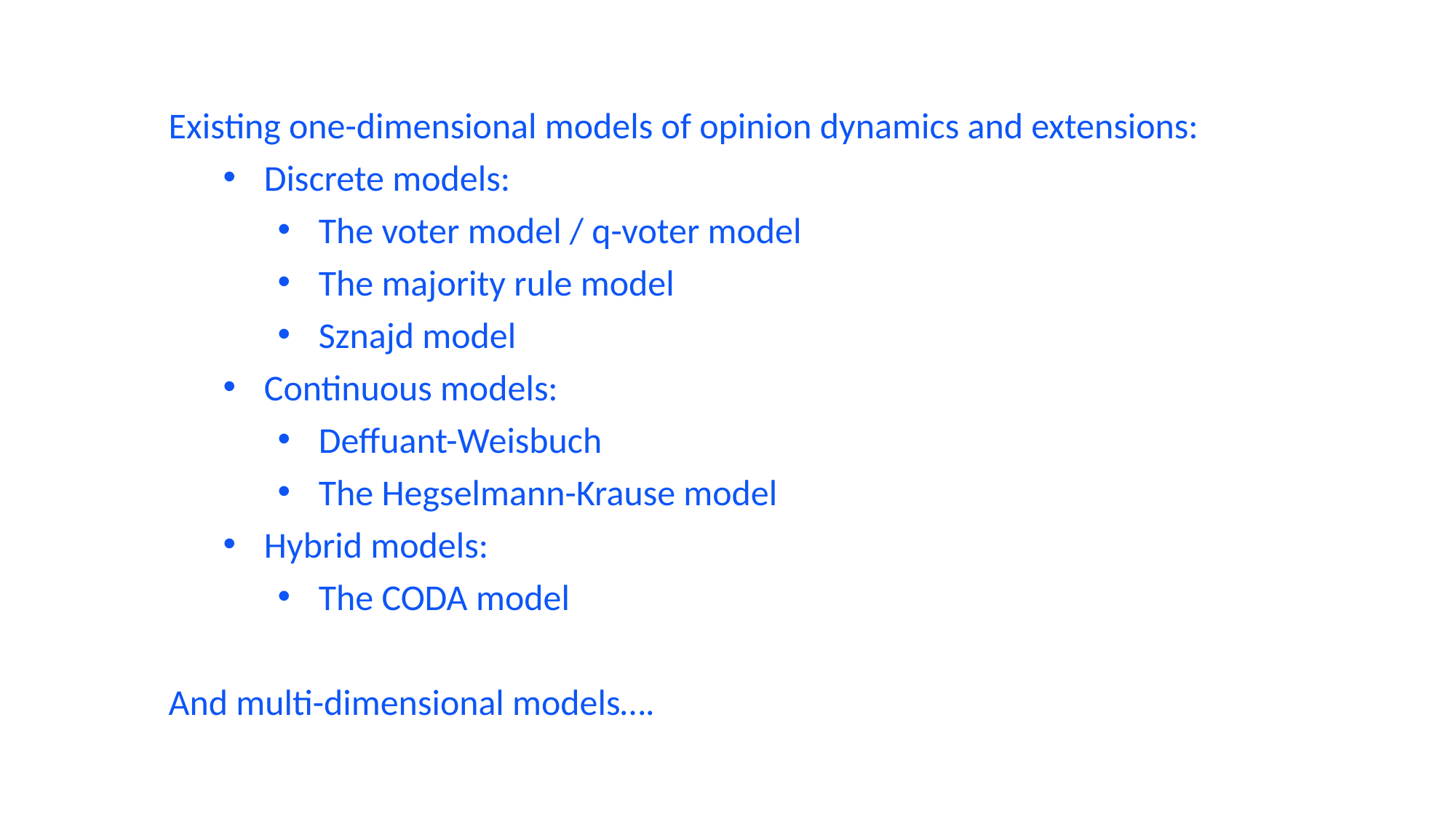

Existing one-dimensional models of opinion dynamics and extensions:
Discrete models:
The voter model / q-voter model
The majority rule model
Sznajd model
Continuous models:
Deffuant-Weisbuch
The Hegselmann-Krause model
Hybrid models:
The CODA model

And multi-dimensional models….